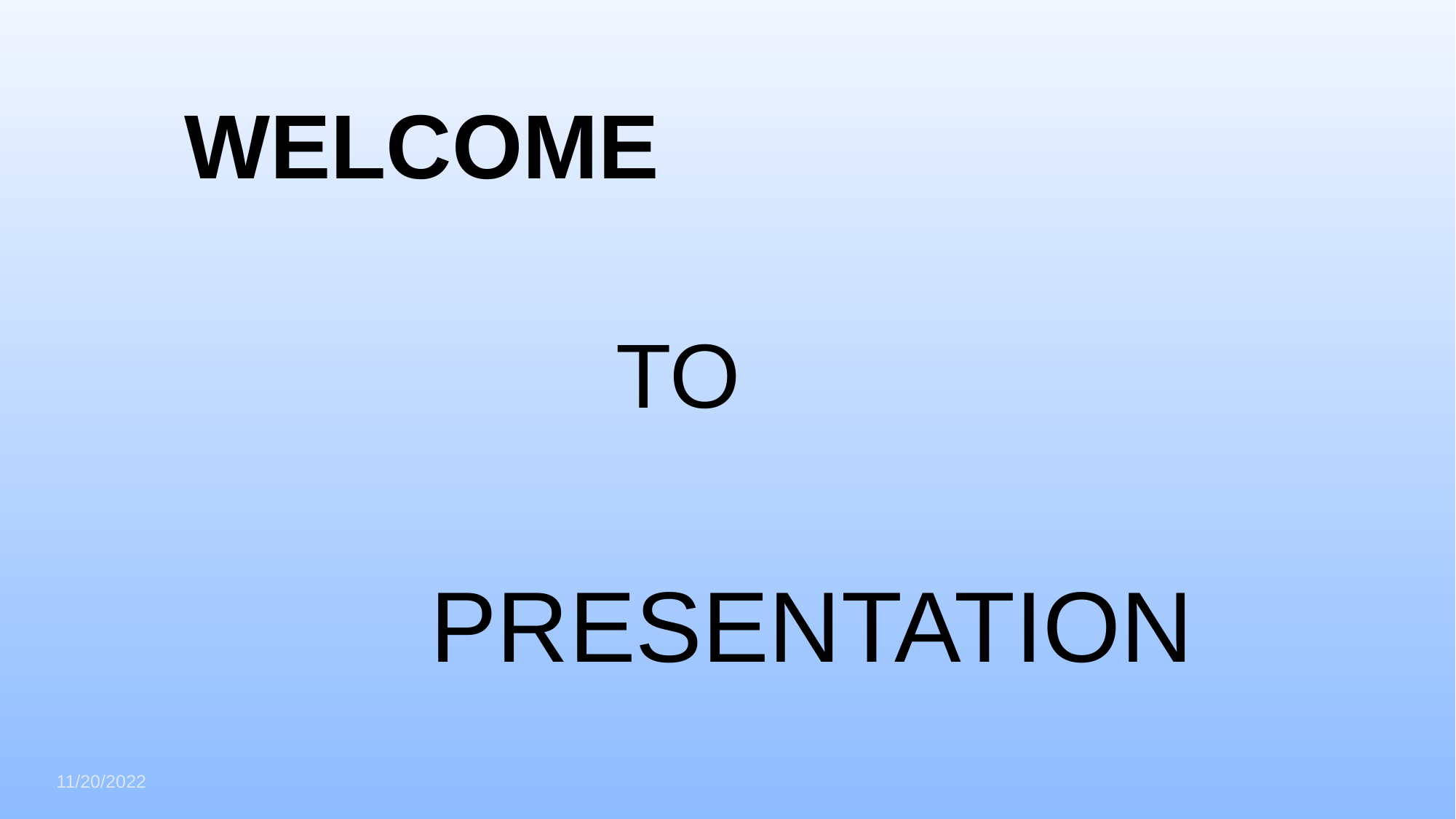

# WELCOME

           TO

                                                                   PRESENTATION

11/20/2022
PRESENTATION TITLE
1